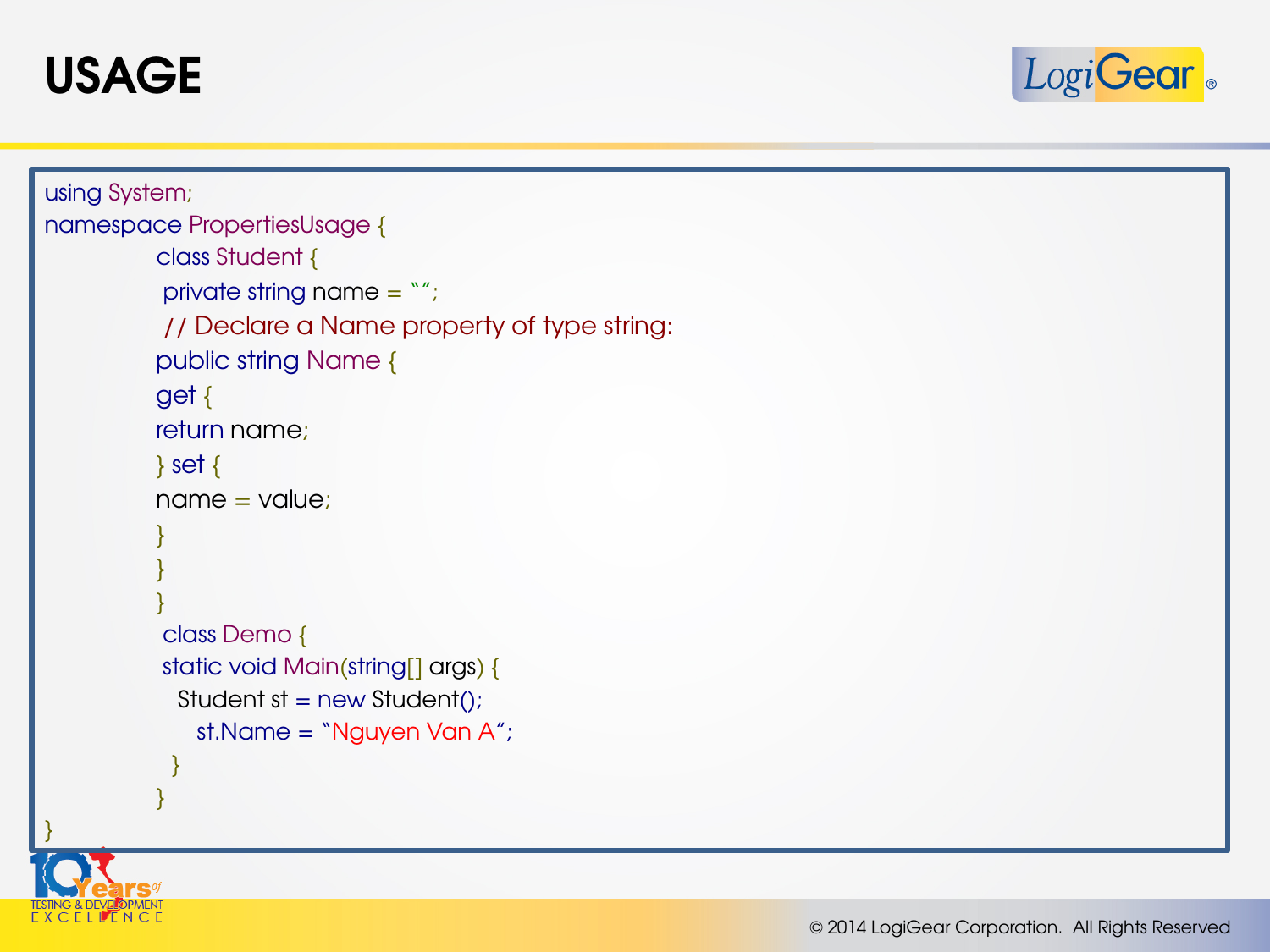

# Usage
using System;
namespace PropertiesUsage {
	class Student {
	 private string name = “”;
	 // Declare a Name property of type string:
	public string Name {
		get {
		return name;
		} set {
			name = value;
		}
	}
	}
	 class Demo {
		 static void Main(string[] args) {
	  Student st = new Student();
     st.Name = “Nguyen Van A”;
 }
	}
}